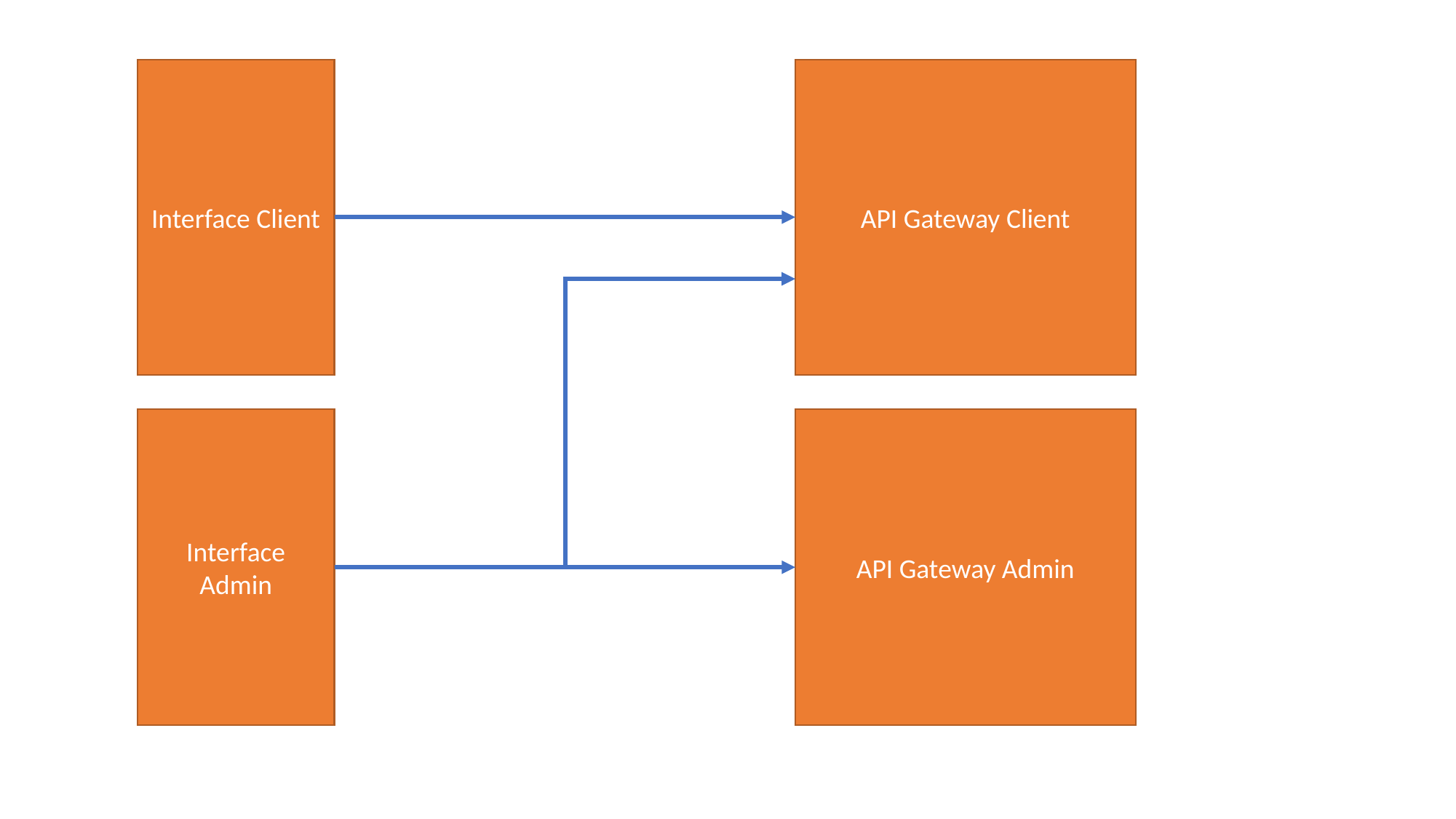

Interface Client
API Gateway Client
Interface Admin
API Gateway Admin